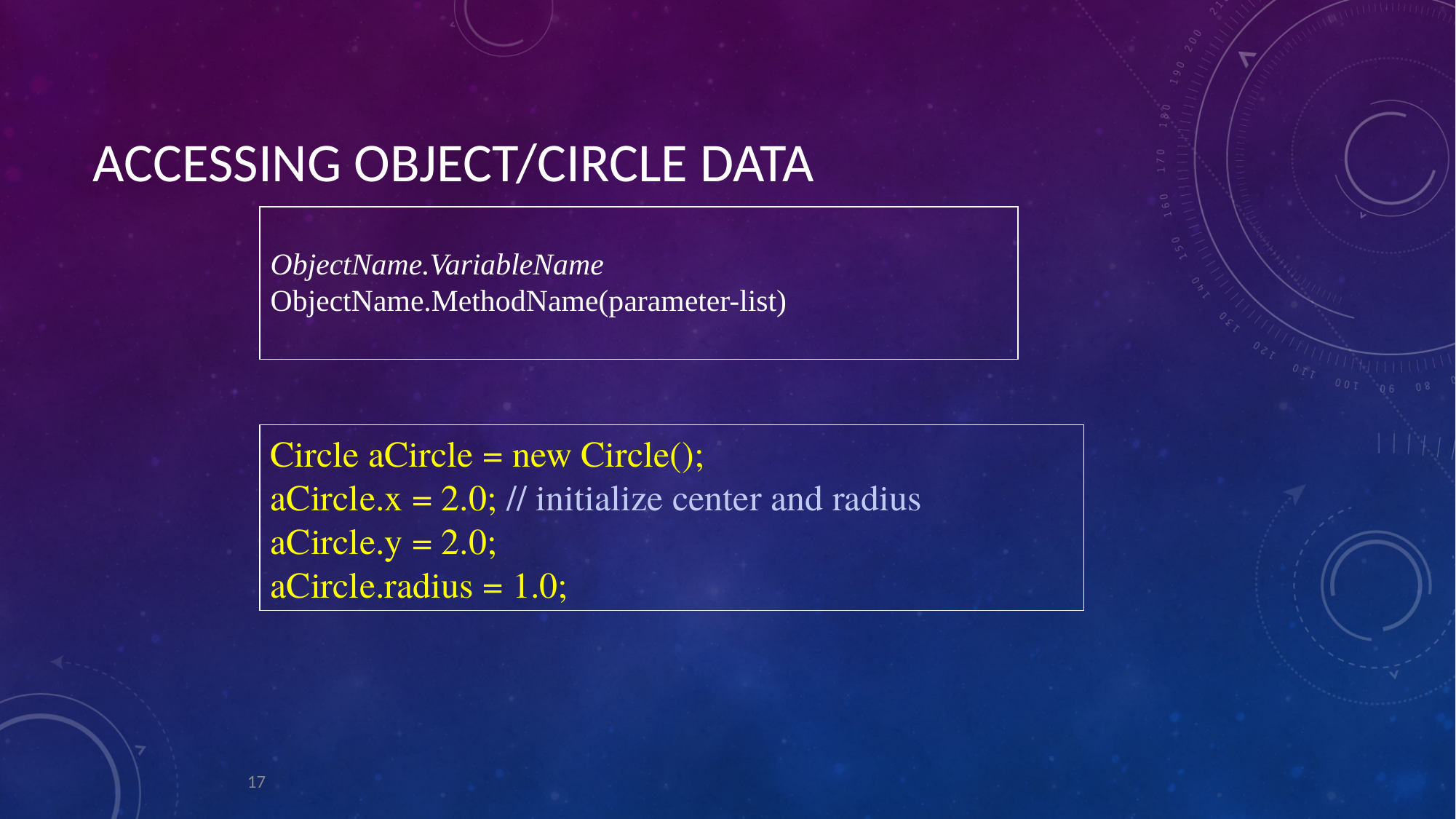

# Accessing Object/Circle Data

ObjectName.VariableName
ObjectName.MethodName(parameter-list)

Circle aCircle = new Circle();
aCircle.x = 2.0; // initialize center and radius
aCircle.y = 2.0;
aCircle.radius = 1.0;
17